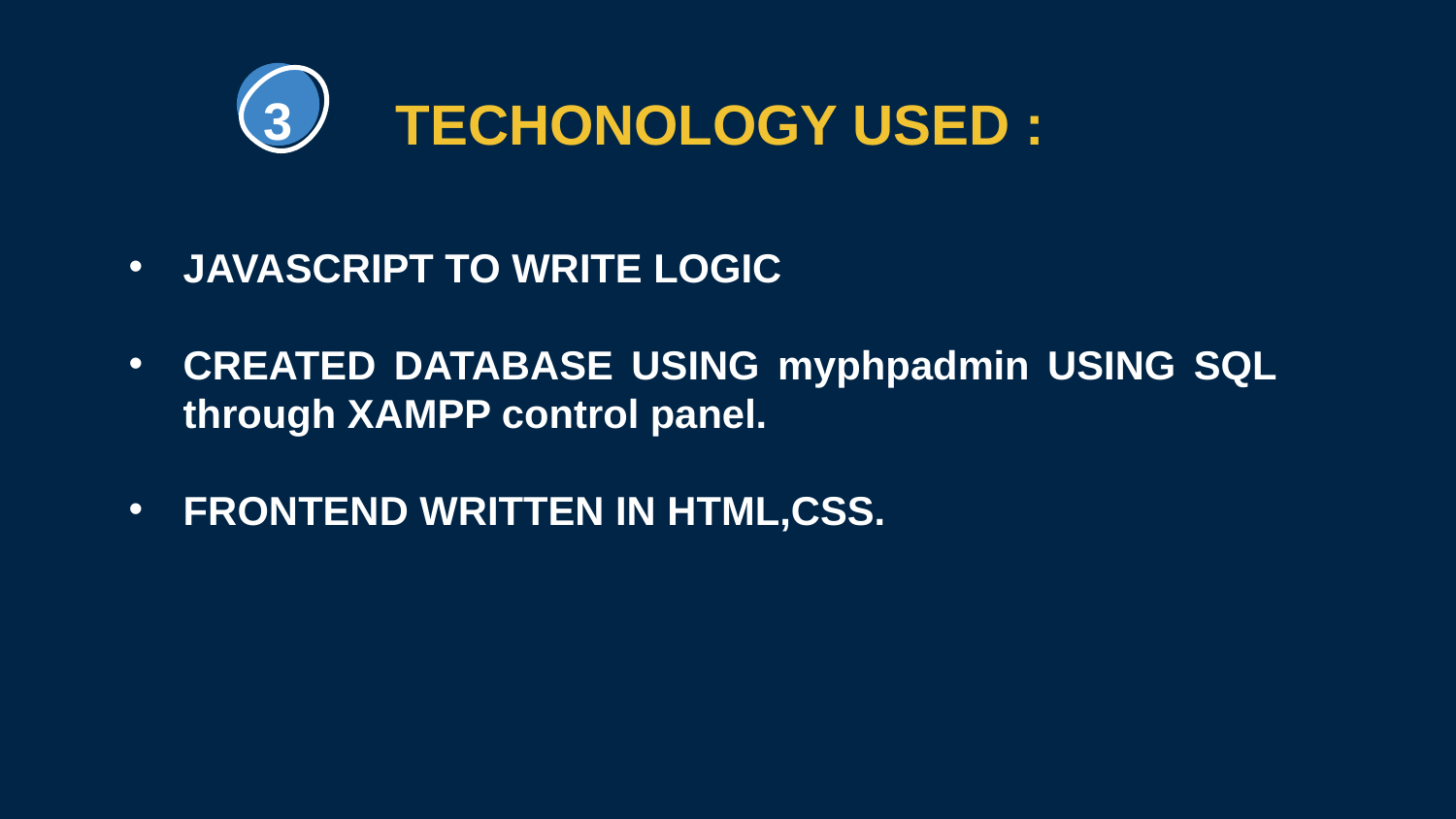

# TECHONOLOGY USED :
3
JAVASCRIPT TO WRITE LOGIC

CREATED DATABASE USING myphpadmin USING SQL through XAMPP control panel.

FRONTEND WRITTEN IN HTML,CSS.